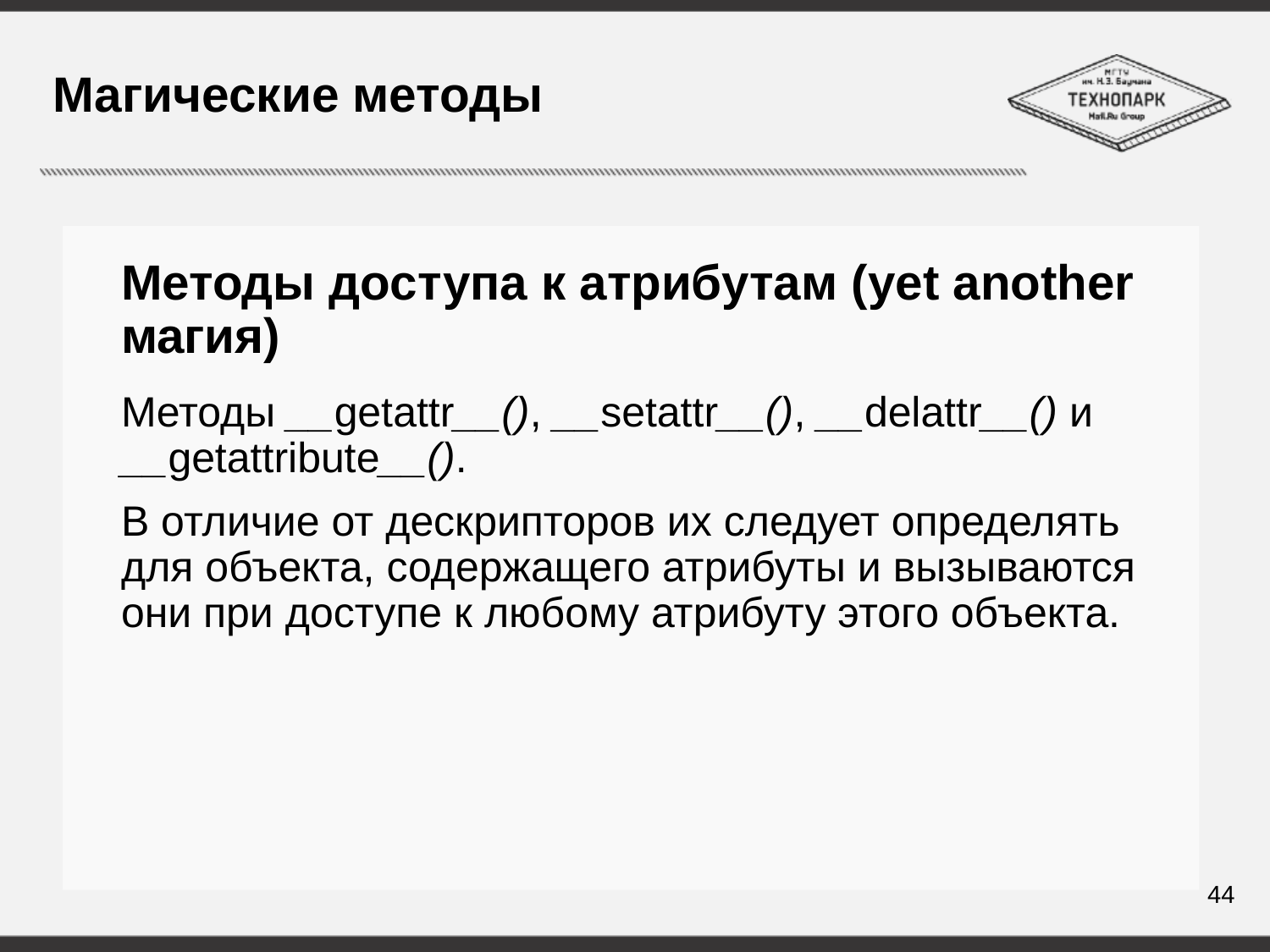

# Магические методы
Методы доступа к атрибутам (yet another магия)
Методы __getattr__(), __setattr__(), __delattr__() и __getattribute__().
В отличие от дескрипторов их следует определять для объекта, содержащего атрибуты и вызываются они при доступе к любому атрибуту этого объекта.
44